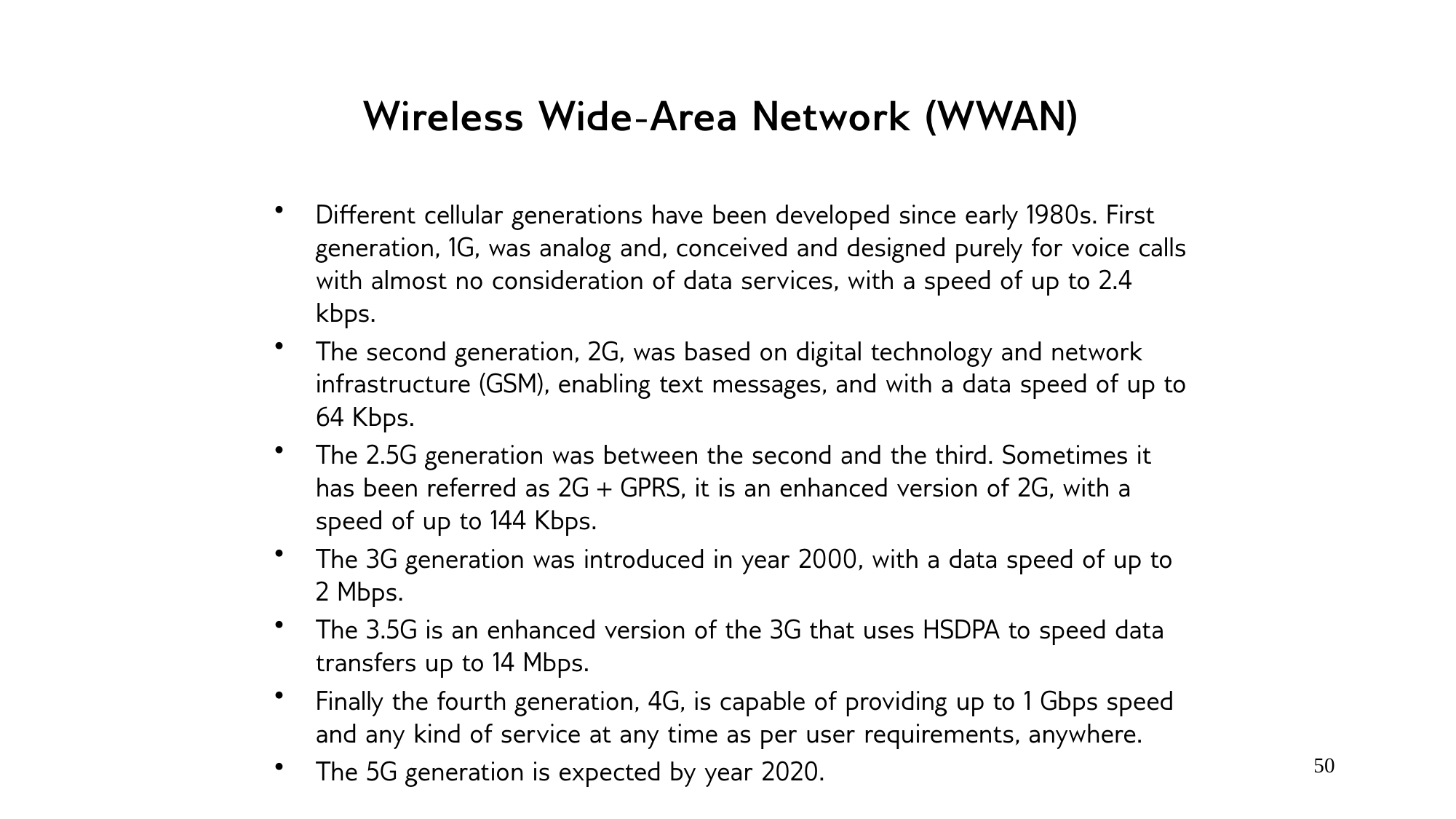

# Wireless Wide-Area Network (WWAN)
Different cellular generations have been developed since early 1980s. First generation, 1G, was analog and, conceived and designed purely for voice calls with almost no consideration of data services, with a speed of up to 2.4 kbps.
The second generation, 2G, was based on digital technology and network infrastructure (GSM), enabling text messages, and with a data speed of up to 64 Kbps.
The 2.5G generation was between the second and the third. Sometimes it has been referred as 2G + GPRS, it is an enhanced version of 2G, with a speed of up to 144 Kbps.
The 3G generation was introduced in year 2000, with a data speed of up to 2 Mbps.
The 3.5G is an enhanced version of the 3G that uses HSDPA to speed data transfers up to 14 Mbps.
Finally the fourth generation, 4G, is capable of providing up to 1 Gbps speed and any kind of service at any time as per user requirements, anywhere.
The 5G generation is expected by year 2020.
50